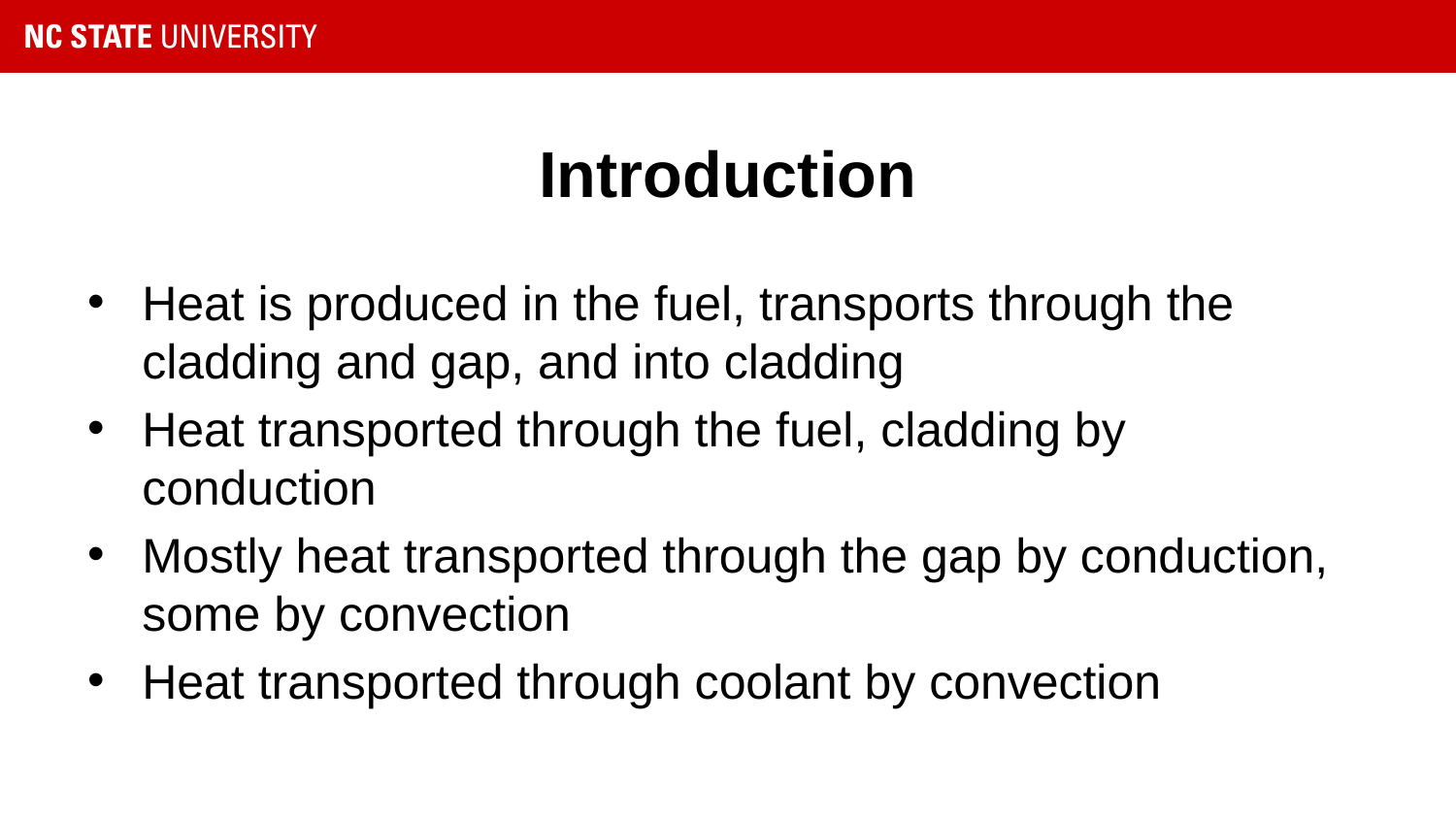

# Introduction
Heat is produced in the fuel, transports through the cladding and gap, and into cladding
Heat transported through the fuel, cladding by conduction
Mostly heat transported through the gap by conduction, some by convection
Heat transported through coolant by convection